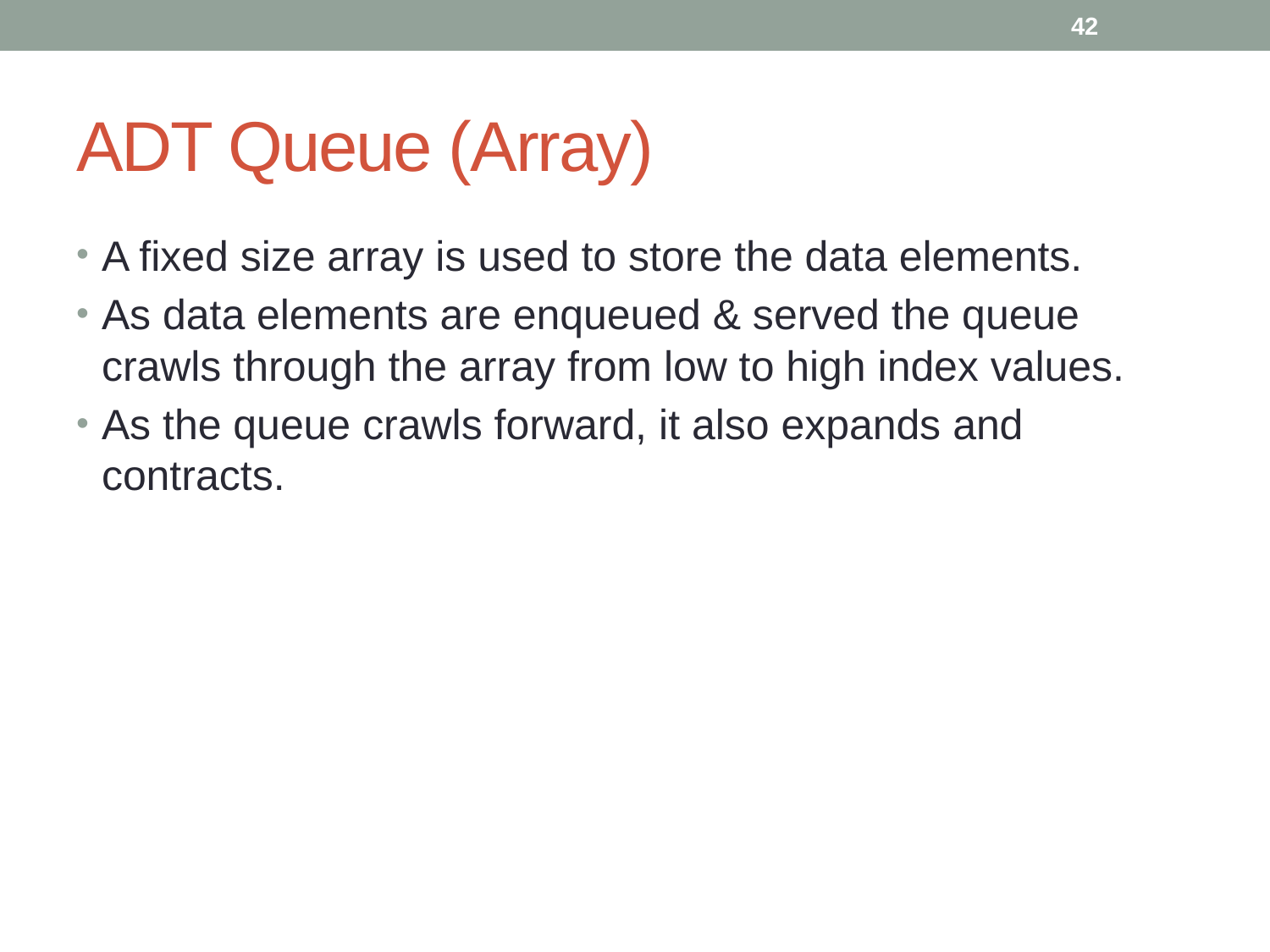

42
# ADT Queue (Array)
A fixed size array is used to store the data elements.
As data elements are enqueued & served the queue crawls through the array from low to high index values.
As the queue crawls forward, it also expands and contracts.